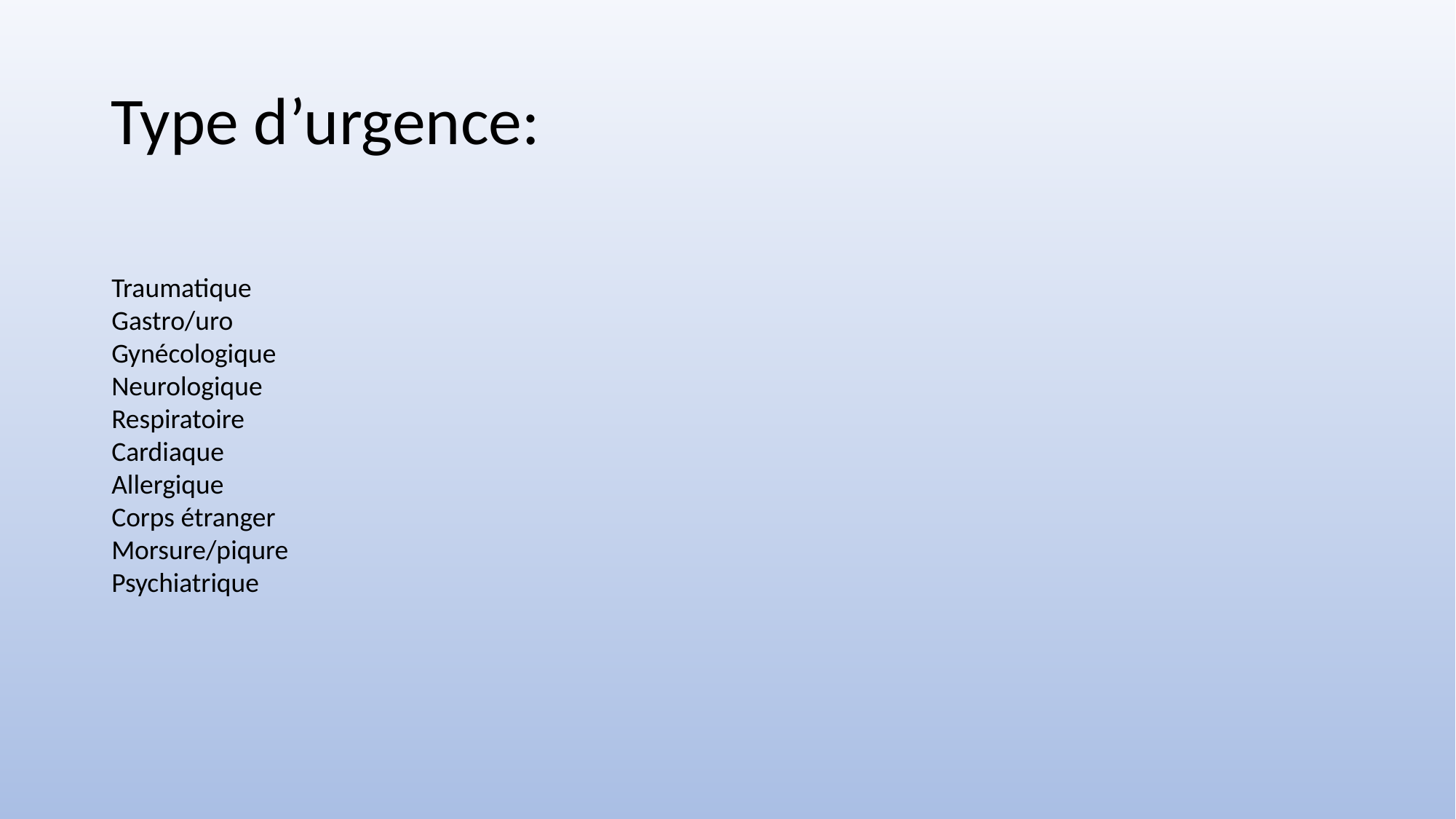

# Type d’urgence:
Traumatique
Gastro/uro
Gynécologique
Neurologique
Respiratoire
Cardiaque
Allergique
Corps étranger
Morsure/piqure
Psychiatrique